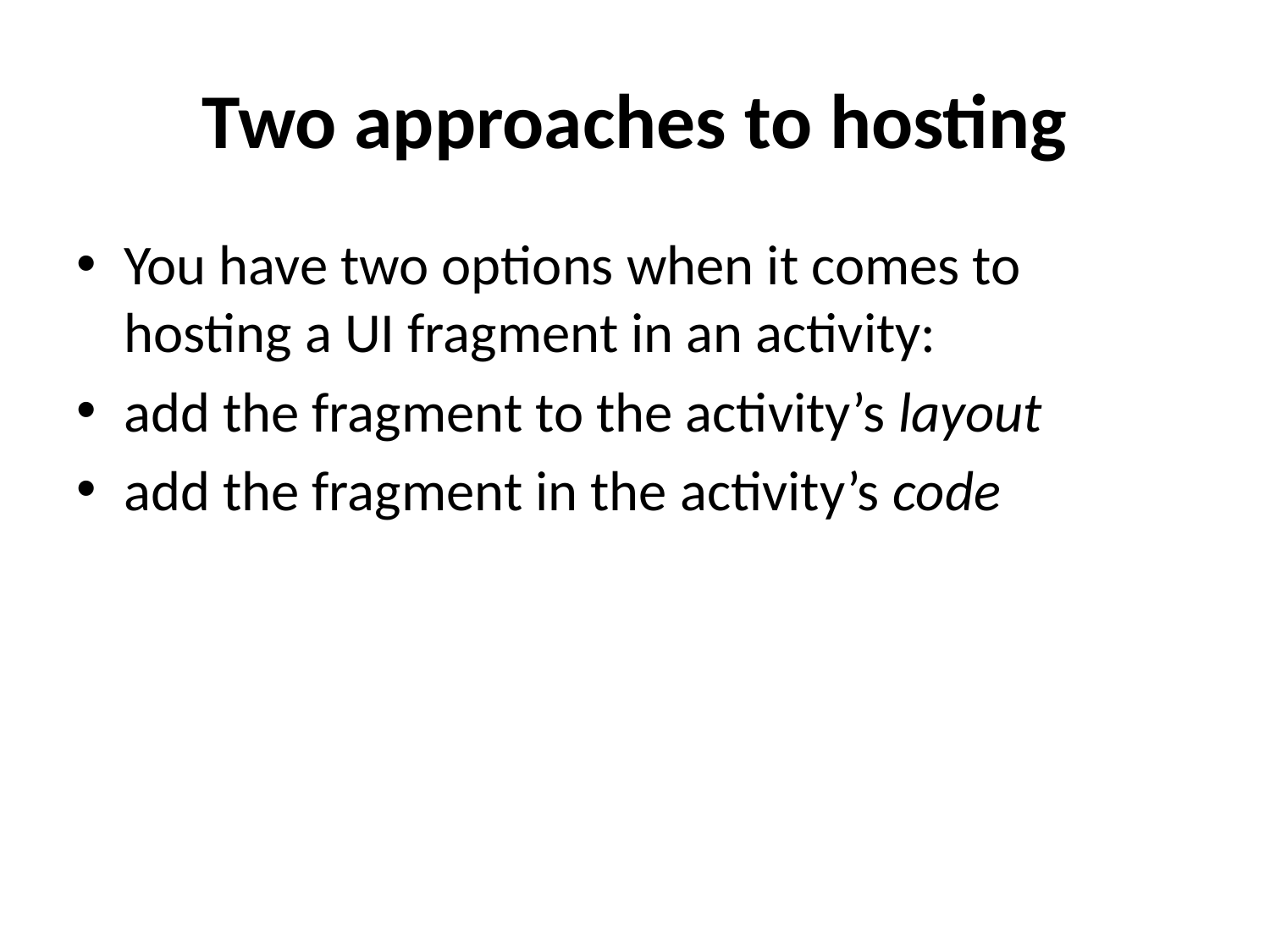

# Two approaches to hosting
You have two options when it comes to hosting a UI fragment in an activity:
add the fragment to the activity’s layout
add the fragment in the activity’s code